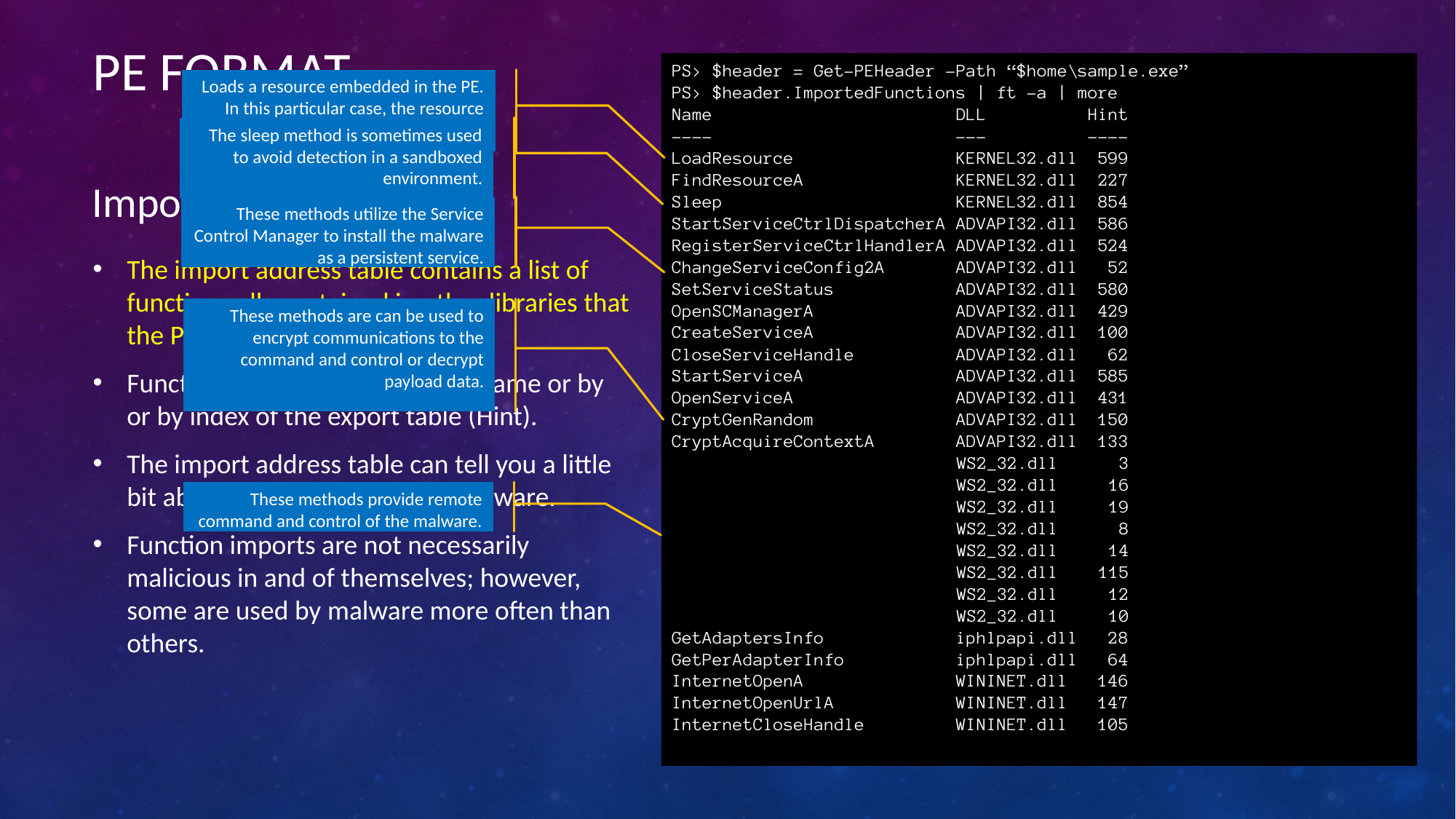

# PE Format
PS> $header = Get-PEHeader -Path “$home\sample.exe”
PS> $header.ImportedFunctions | ft -a | more
Name                        DLL          Hint
----                        ---          ----
LoadResource                KERNEL32.dll  599
FindResourceA               KERNEL32.dll  227
Sleep                       KERNEL32.dll  854
StartServiceCtrlDispatcherA ADVAPI32.dll  586
RegisterServiceCtrlHandlerA ADVAPI32.dll  524
ChangeServiceConfig2A       ADVAPI32.dll   52
SetServiceStatus            ADVAPI32.dll  580
OpenSCManagerA              ADVAPI32.dll  429
CreateServiceA              ADVAPI32.dll  100
CloseServiceHandle          ADVAPI32.dll   62
StartServiceA               ADVAPI32.dll  585
OpenServiceA                ADVAPI32.dll  431
CryptGenRandom              ADVAPI32.dll  150
CryptAcquireContextA        ADVAPI32.dll  133
                            WS2_32.dll      3
                            WS2_32.dll     16
                            WS2_32.dll     19
                            WS2_32.dll      8
                            WS2_32.dll     14
                            WS2_32.dll    115
                            WS2_32.dll     12
                            WS2_32.dll     10
GetAdaptersInfo             iphlpapi.dll   28
GetPerAdapterInfo           iphlpapi.dll   64
InternetOpenA               WININET.dll   146
InternetOpenUrlA            WININET.dll   147
InternetCloseHandle         WININET.dll   105

Loads a resource embedded in the PE. In this particular case, the resource contains encrypted code.
The sleep method is sometimes used to avoid detection in a sandboxed environment.
Import Address Table
These methods utilize the Service Control Manager to install the malware as a persistent service.
The import address table contains a list of function calls contained in other libraries that the PE may call during execution.
Functions can be referenced by name or by or by index of the export table (Hint).
The import address table can tell you a little bit about the behavior of the malware.
Function imports are not necessarily malicious in and of themselves; however, some are used by malware more often than others.
These methods are can be used to encrypt communications to the command and control or decrypt payload data.
These methods provide remote command and control of the malware.